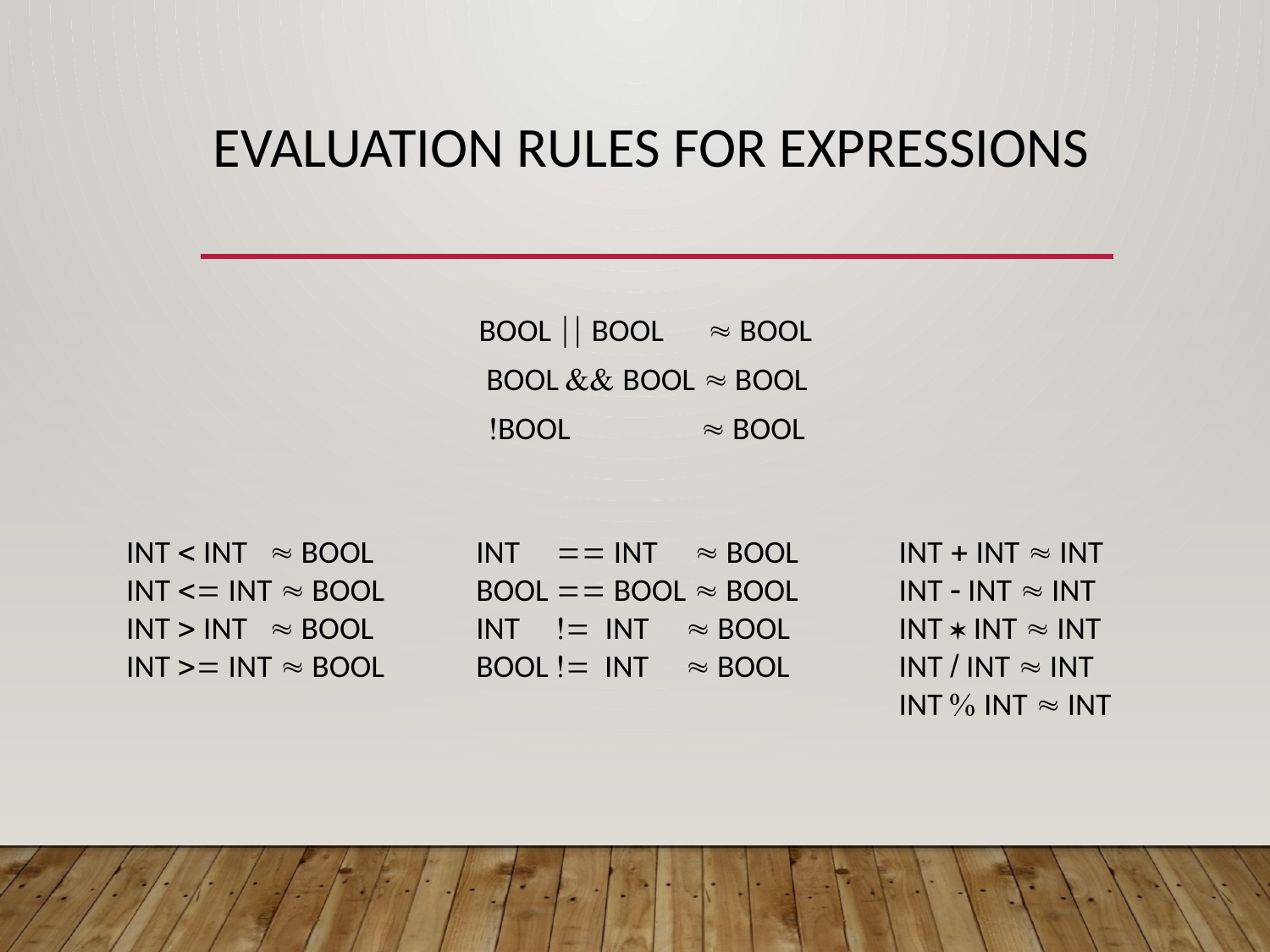

# Evaluation rules for expressions
BOOL || BOOL      ≈ BOOL
BOOL && BOOL ≈ BOOL
!BOOL                  ≈ BOOL
INT < INT   ≈ BOOL
INT <= INT ≈ BOOL
INT > INT   ≈ BOOL
INT >= INT ≈ BOOL
INT     == INT     ≈ BOOL
BOOL == BOOL ≈ BOOL
INT     !=  INT     ≈ BOOL
BOOL !=  INT     ≈ BOOL
INT + INT ≈ INT
INT − INT ≈ INT
INT ∗ INT ≈ INT
INT / INT ≈ INT
INT % INT ≈ INT